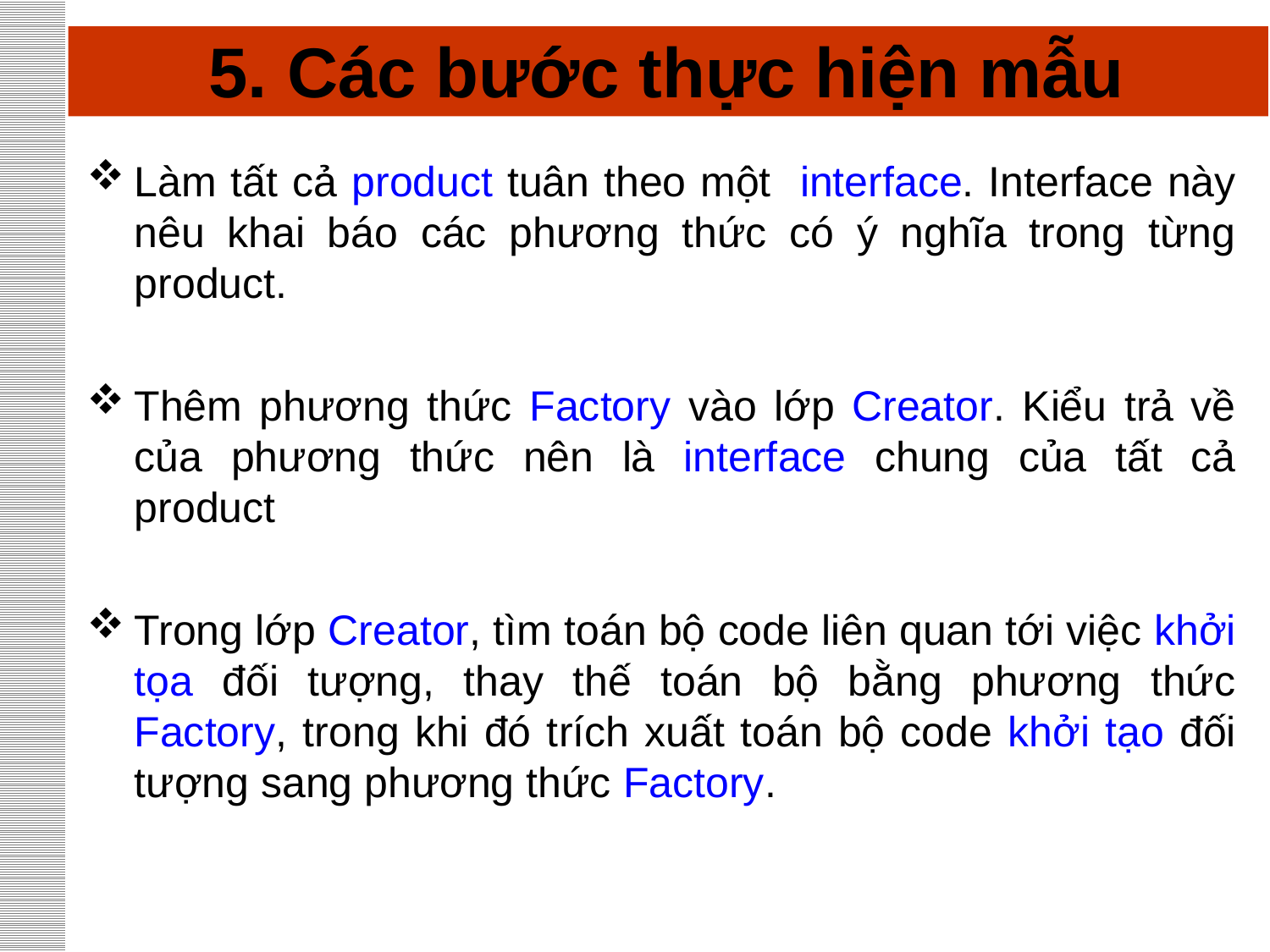

# 5. Các bước thực hiện mẫu
Làm tất cả product tuân theo một  interface. Interface này nêu khai báo các phương thức có ý nghĩa trong từng product.

Thêm phương thức Factory vào lớp Creator. Kiểu trả về của phương thức nên là interface chung của tất cả product

Trong lớp Creator, tìm toán bộ code liên quan tới việc khởi tọa đối tượng, thay thế toán bộ bằng phương thức Factory, trong khi đó trích xuất toán bộ code khởi tạo đối tượng sang phương thức Factory.